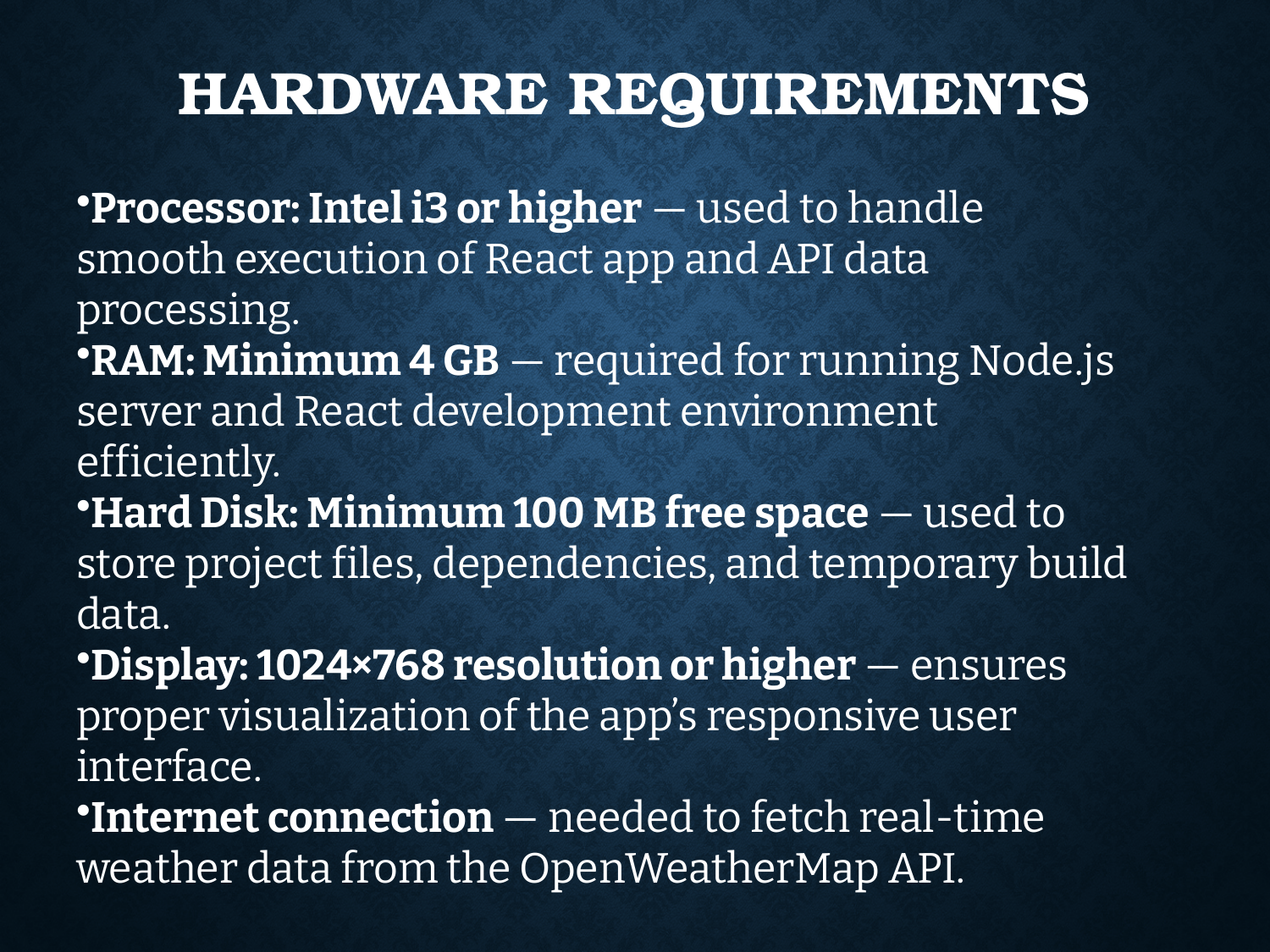

# Hardware Requirements
Processor: Intel i3 or higher — used to handle smooth execution of React app and API data processing.
RAM: Minimum 4 GB — required for running Node.js server and React development environment efficiently.
Hard Disk: Minimum 100 MB free space — used to store project files, dependencies, and temporary build data.
Display: 1024×768 resolution or higher — ensures proper visualization of the app’s responsive user interface.
Internet connection — needed to fetch real-time weather data from the OpenWeatherMap API.